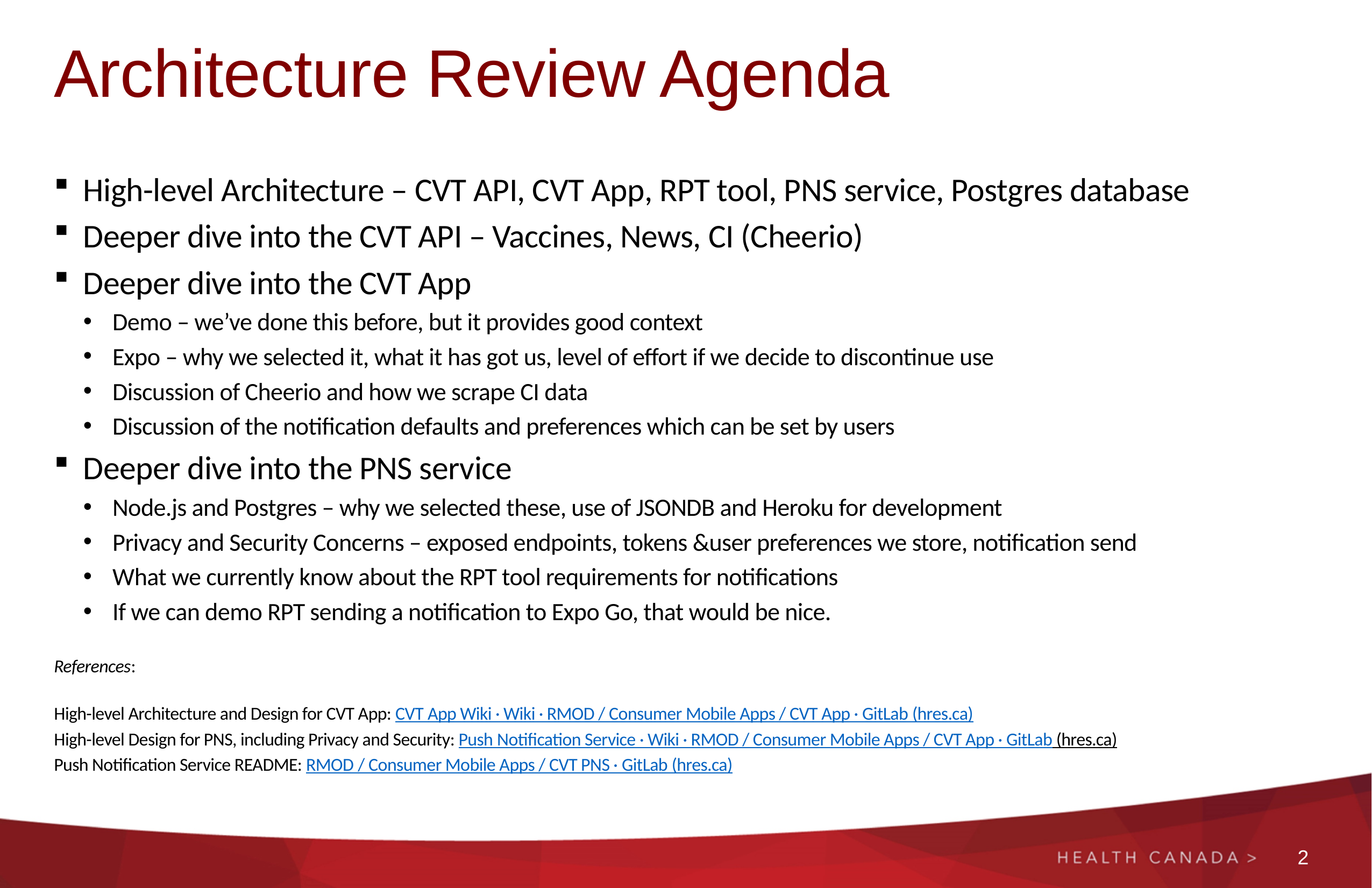

# Architecture Review Agenda
High-level Architecture – CVT API, CVT App, RPT tool, PNS service, Postgres database
Deeper dive into the CVT API – Vaccines, News, CI (Cheerio)
Deeper dive into the CVT App
Demo – we’ve done this before, but it provides good context
Expo – why we selected it, what it has got us, level of effort if we decide to discontinue use
Discussion of Cheerio and how we scrape CI data
Discussion of the notification defaults and preferences which can be set by users
Deeper dive into the PNS service
Node.js and Postgres – why we selected these, use of JSONDB and Heroku for development
Privacy and Security Concerns – exposed endpoints, tokens &user preferences we store, notification send
What we currently know about the RPT tool requirements for notifications
If we can demo RPT sending a notification to Expo Go, that would be nice.

References:
High-level Architecture and Design for CVT App: CVT App Wiki · Wiki · RMOD / Consumer Mobile Apps / CVT App · GitLab (hres.ca)
High-level Design for PNS, including Privacy and Security: Push Notification Service · Wiki · RMOD / Consumer Mobile Apps / CVT App · GitLab (hres.ca)
Push Notification Service README: RMOD / Consumer Mobile Apps / CVT PNS · GitLab (hres.ca)